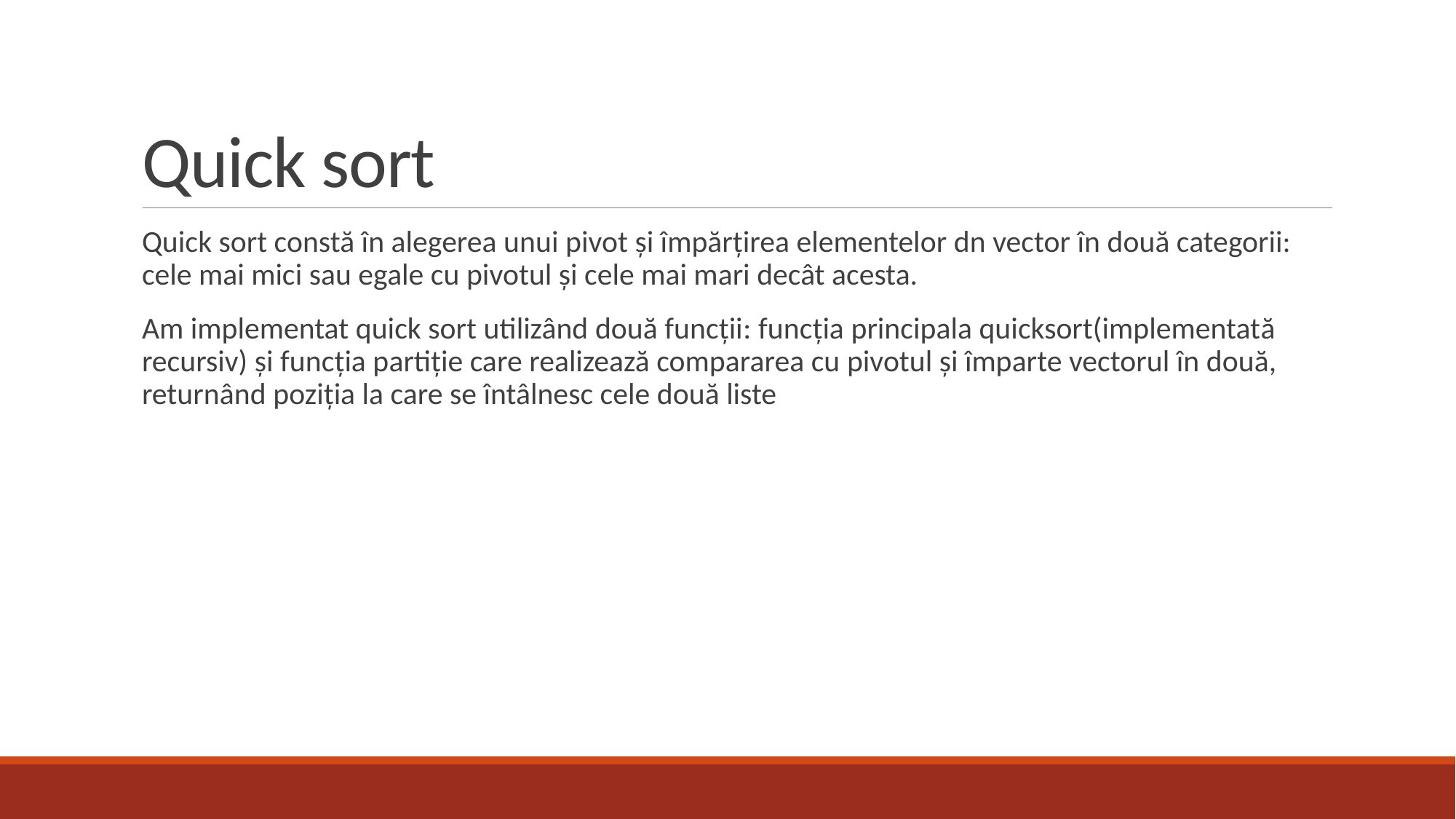

# Quick sort
Quick sort constă în alegerea unui pivot și împărțirea elementelor dn vector în două categorii: cele mai mici sau egale cu pivotul și cele mai mari decât acesta.
Am implementat quick sort utilizând două funcții: funcția principala quicksort(implementată recursiv) și funcția partiție care realizează compararea cu pivotul și împarte vectorul în două, returnând poziția la care se întâlnesc cele două liste